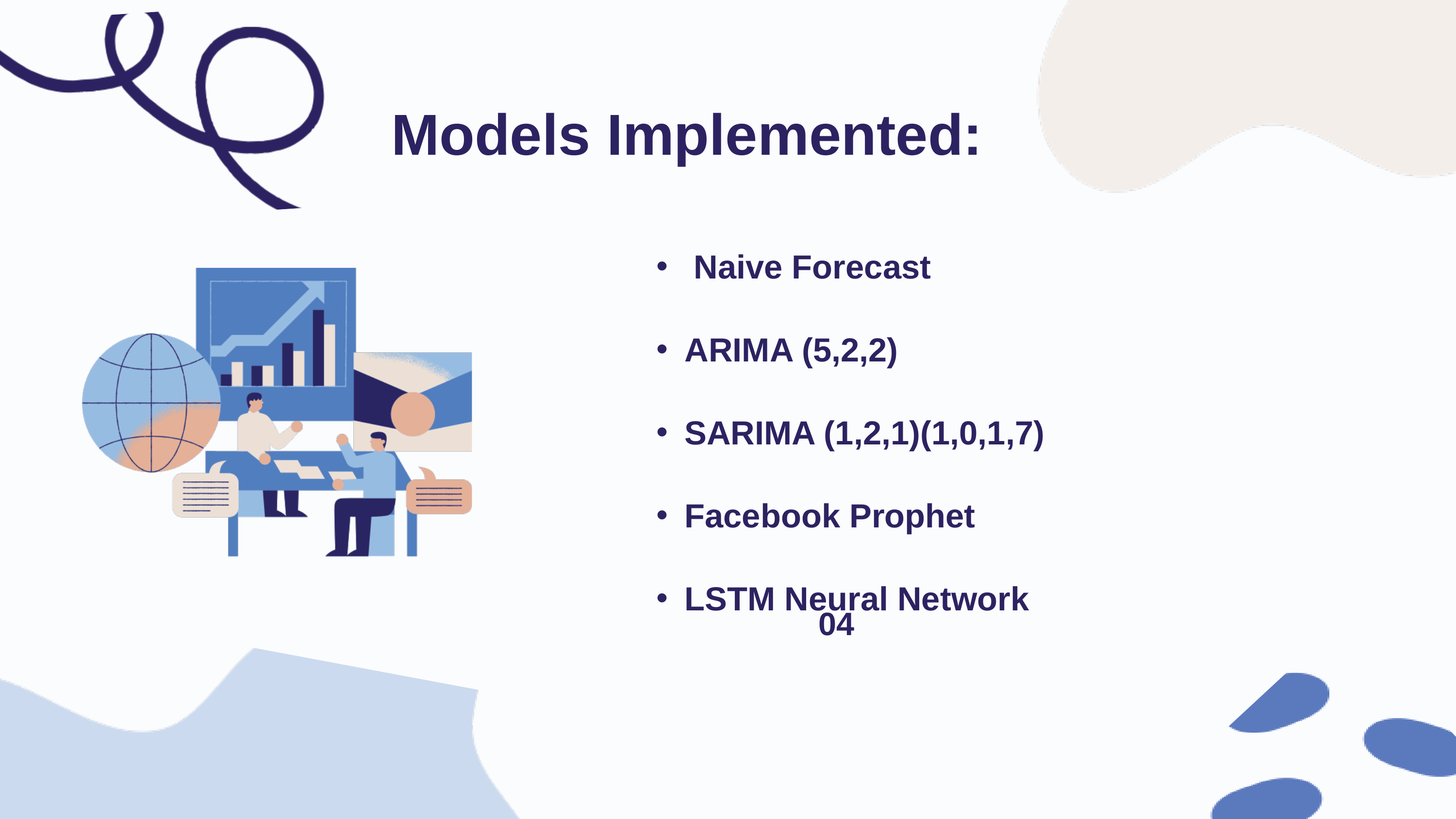

Models Implemented:

 Naive Forecast

ARIMA (5,2,2)

SARIMA (1,2,1)(1,0,1,7)

Facebook Prophet

LSTM Neural Network

04